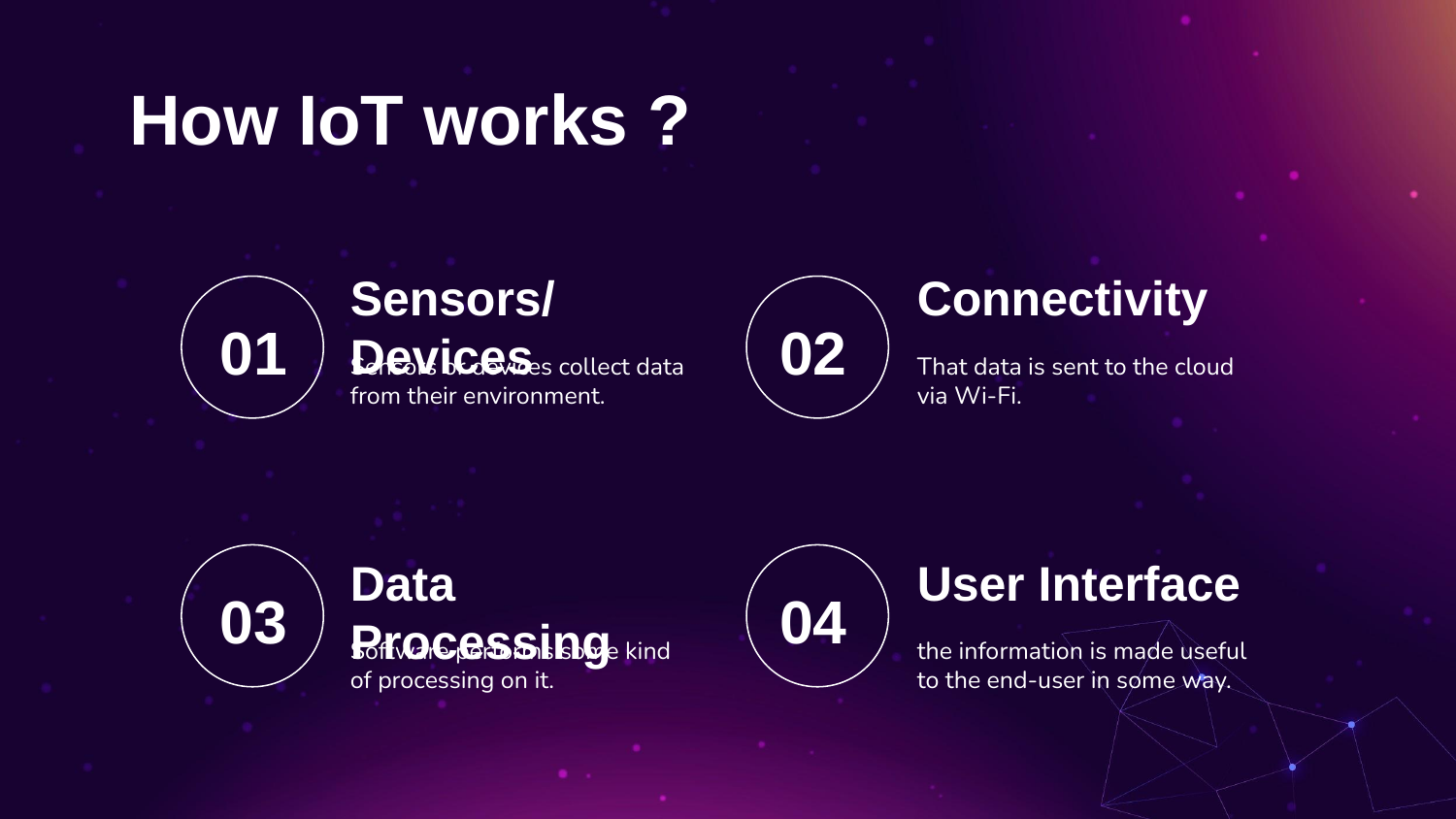

How IoT works ?
# Sensors/Devices
Connectivity

01
02
Sensors or devices collect data from their environment.
That data is sent to the cloud via Wi-Fi.
Data Processing
User Interface

03
04
Software performs some kind of processing on it.
the information is made useful to the end-user in some way.